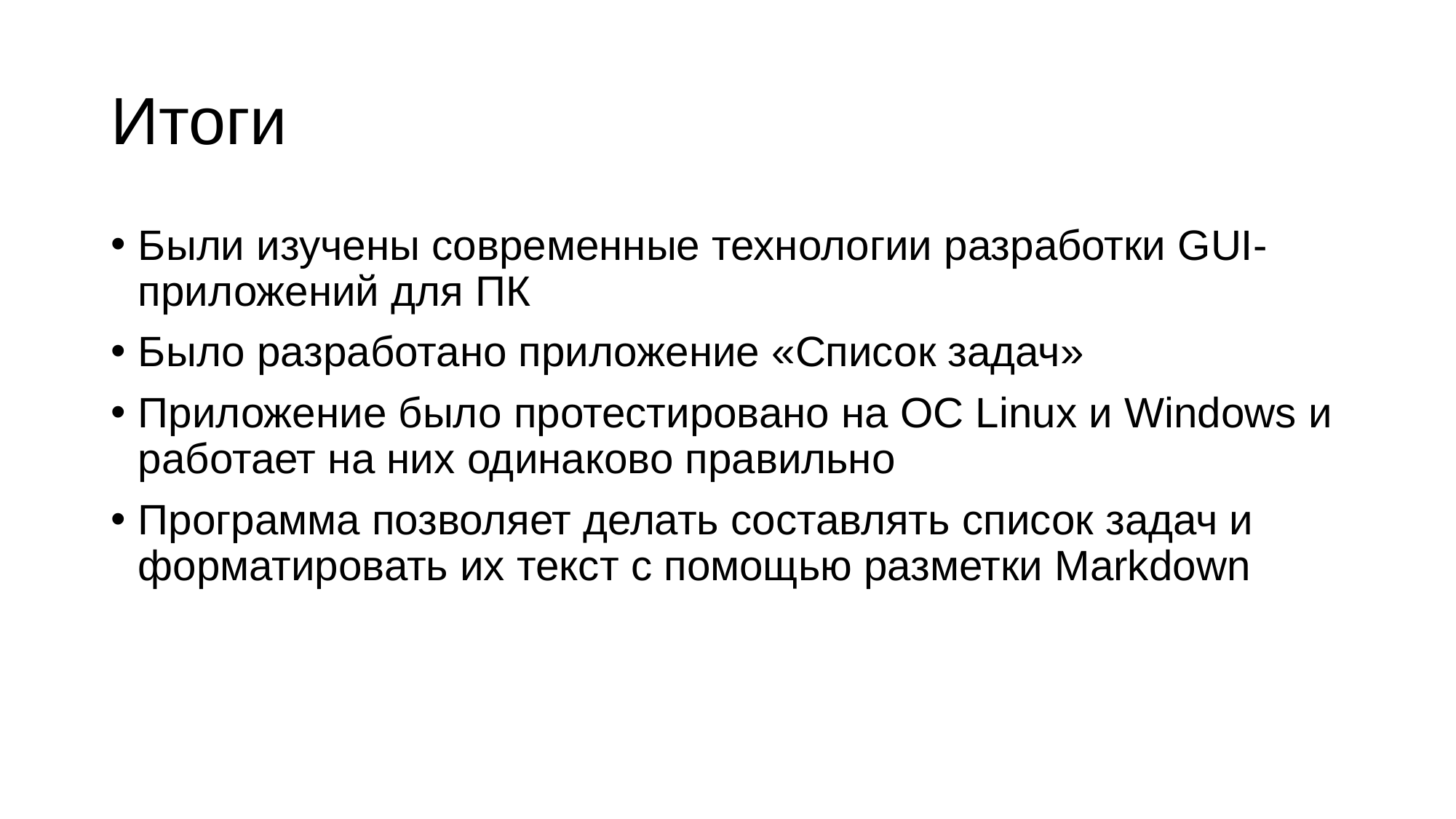

# Итоги
Были изучены современные технологии разработки GUI-приложений для ПК
Было разработано приложение «Список задач»
Приложение было протестировано на ОС Linux и Windows и работает на них одинаково правильно
Программа позволяет делать составлять список задач и форматировать их текст с помощью разметки Markdown